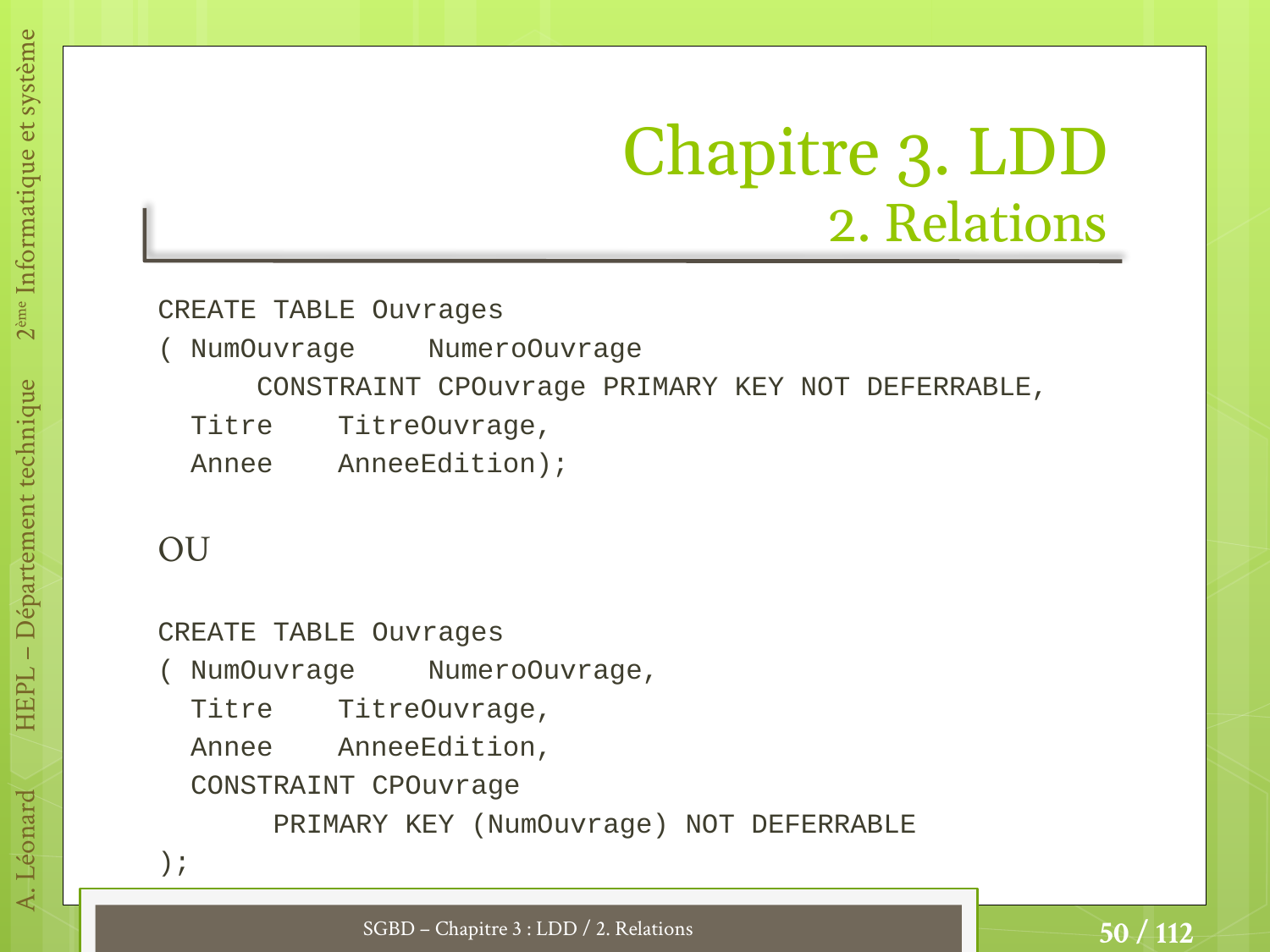

# Chapitre 3. LDD 2. Relations
CREATE TABLE Ouvrages
( NumOuvrage	NumeroOuvrage
      CONSTRAINT CPOuvrage PRIMARY KEY NOT DEFERRABLE,
  Titre		TitreOuvrage,
  Annee		AnneeEdition);

OU

CREATE TABLE Ouvrages
( NumOuvrage	NumeroOuvrage,
  Titre		TitreOuvrage,
  Annee		AnneeEdition,
  CONSTRAINT CPOuvrage
       PRIMARY KEY (NumOuvrage) NOT DEFERRABLE
);
SGBD – Chapitre 3 : LDD / 2. Relations